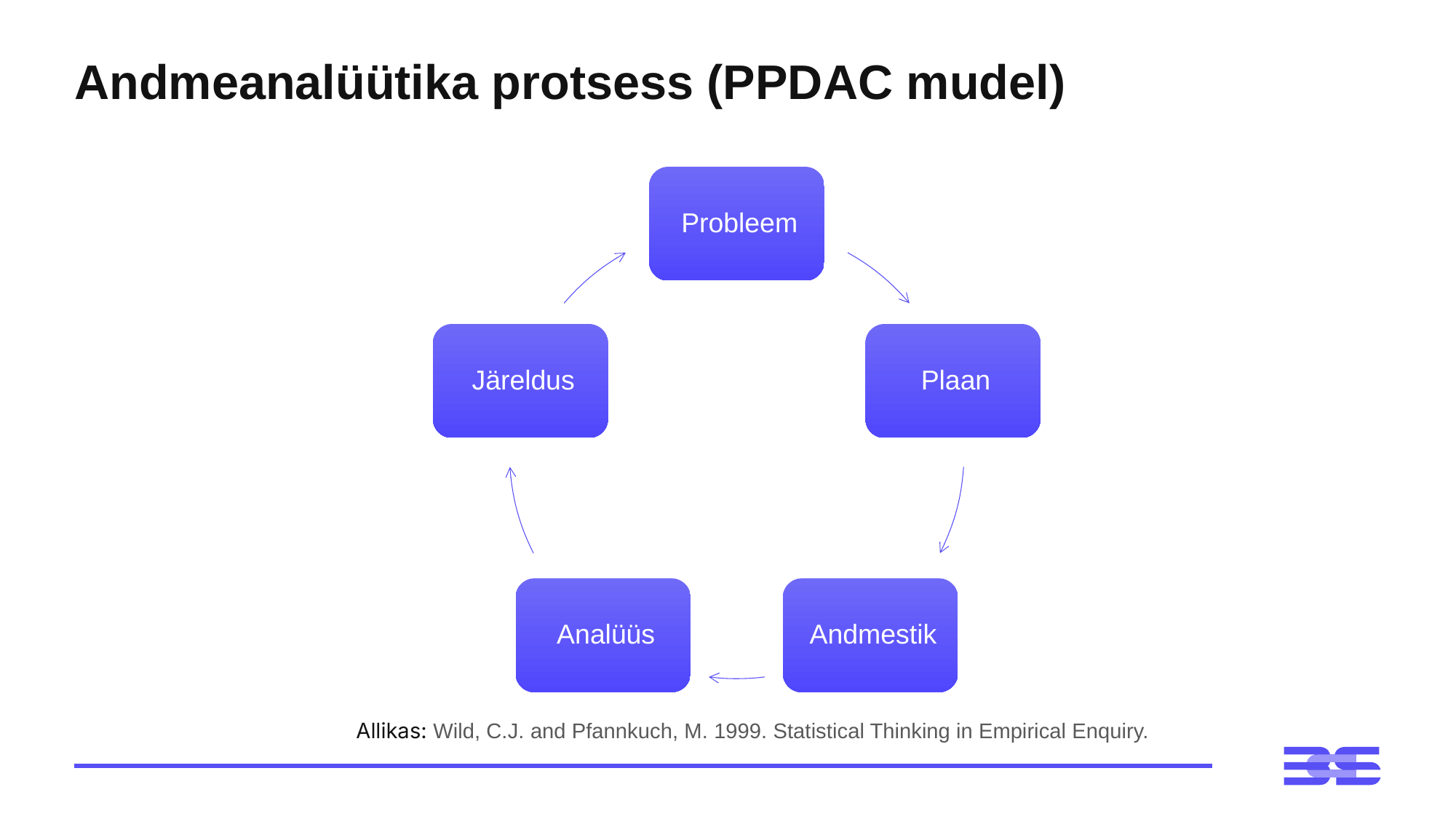

# Andmeanalüütika protsess (PPDAC mudel)
Probleem
Plaan
Andmestik
Analüüs
Järeldus
Allikas: Wild, C.J. and Pfannkuch, M. 1999. Statistical Thinking in Empirical Enquiry.